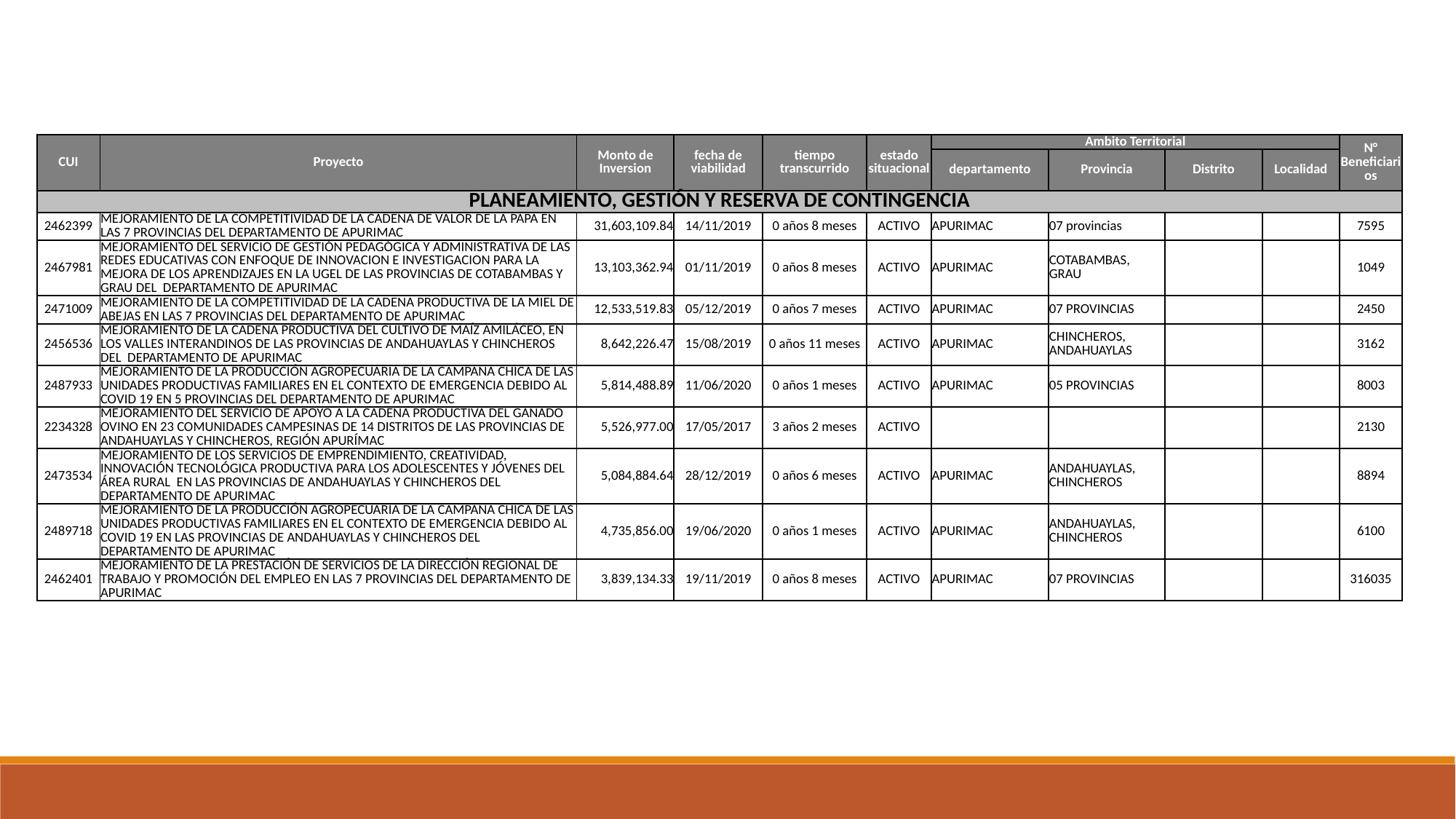

| CUI | Proyecto | Monto de Inversion | fecha de viabilidad | tiempo transcurrido | estado situacional | Ambito Territorial |  |  |  | N° Beneficiarios |
| --- | --- | --- | --- | --- | --- | --- | --- | --- | --- | --- |
|  |  |  |  |  | departamento | departamento | Provincia | Distrito | Localidad |  |
| PLANEAMIENTO, GESTIÓN Y RESERVA DE CONTINGENCIA |  |  |  |  |  |  |  |  |  |  |
| 2462399 | MEJORAMIENTO DE LA COMPETITIVIDAD DE LA CADENA DE VALOR DE LA PAPA EN LAS 7 PROVINCIAS DEL DEPARTAMENTO DE APURIMAC | 31,603,109.84 | 14/11/2019 | 0 años 8 meses | ACTIVO | APURIMAC | 07 provincias |  |  | 7595 |
| 2467981 | MEJORAMIENTO DEL SERVICIO DE GESTIÓN PEDAGÓGICA Y ADMINISTRATIVA DE LAS REDES EDUCATIVAS CON ENFOQUE DE INNOVACION E INVESTIGACION PARA LA MEJORA DE LOS APRENDIZAJES EN LA UGEL DE LAS PROVINCIAS DE COTABAMBAS Y GRAU DEL DEPARTAMENTO DE APURIMAC | 13,103,362.94 | 01/11/2019 | 0 años 8 meses | ACTIVO | APURIMAC | COTABAMBAS, GRAU |  |  | 1049 |
| 2471009 | MEJORAMIENTO DE LA COMPETITIVIDAD DE LA CADENA PRODUCTIVA DE LA MIEL DE ABEJAS EN LAS 7 PROVINCIAS DEL DEPARTAMENTO DE APURIMAC | 12,533,519.83 | 05/12/2019 | 0 años 7 meses | ACTIVO | APURIMAC | 07 PROVINCIAS |  |  | 2450 |
| 2456536 | MEJORAMIENTO DE LA CADENA PRODUCTIVA DEL CULTIVO DE MAÍZ AMILÁCEO, EN LOS VALLES INTERANDINOS DE LAS PROVINCIAS DE ANDAHUAYLAS Y CHINCHEROS DEL DEPARTAMENTO DE APURIMAC | 8,642,226.47 | 15/08/2019 | 0 años 11 meses | ACTIVO | APURIMAC | CHINCHEROS, ANDAHUAYLAS |  |  | 3162 |
| 2487933 | MEJORAMIENTO DE LA PRODUCCIÓN AGROPECUARIA DE LA CAMPAÑA CHICA DE LAS UNIDADES PRODUCTIVAS FAMILIARES EN EL CONTEXTO DE EMERGENCIA DEBIDO AL COVID 19 EN 5 PROVINCIAS DEL DEPARTAMENTO DE APURIMAC | 5,814,488.89 | 11/06/2020 | 0 años 1 meses | ACTIVO | APURIMAC | 05 PROVINCIAS |  |  | 8003 |
| 2234328 | MEJORAMIENTO DEL SERVICIO DE APOYO A LA CADENA PRODUCTIVA DEL GANADO OVINO EN 23 COMUNIDADES CAMPESINAS DE 14 DISTRITOS DE LAS PROVINCIAS DE ANDAHUAYLAS Y CHINCHEROS, REGIÓN APURÍMAC | 5,526,977.00 | 17/05/2017 | 3 años 2 meses | ACTIVO |  |  |  |  | 2130 |
| 2473534 | MEJORAMIENTO DE LOS SERVICIOS DE EMPRENDIMIENTO, CREATIVIDAD, INNOVACIÓN TECNOLÓGICA PRODUCTIVA PARA LOS ADOLESCENTES Y JÓVENES DEL ÁREA RURAL EN LAS PROVINCIAS DE ANDAHUAYLAS Y CHINCHEROS DEL DEPARTAMENTO DE APURIMAC | 5,084,884.64 | 28/12/2019 | 0 años 6 meses | ACTIVO | APURIMAC | ANDAHUAYLAS, CHINCHEROS |  |  | 8894 |
| 2489718 | MEJORAMIENTO DE LA PRODUCCIÓN AGROPECUARIA DE LA CAMPAÑA CHICA DE LAS UNIDADES PRODUCTIVAS FAMILIARES EN EL CONTEXTO DE EMERGENCIA DEBIDO AL COVID 19 EN LAS PROVINCIAS DE ANDAHUAYLAS Y CHINCHEROS DEL DEPARTAMENTO DE APURIMAC | 4,735,856.00 | 19/06/2020 | 0 años 1 meses | ACTIVO | APURIMAC | ANDAHUAYLAS, CHINCHEROS |  |  | 6100 |
| 2462401 | MEJORAMIENTO DE LA PRESTACIÓN DE SERVICIOS DE LA DIRECCIÓN REGIONAL DE TRABAJO Y PROMOCIÓN DEL EMPLEO EN LAS 7 PROVINCIAS DEL DEPARTAMENTO DE APURIMAC | 3,839,134.33 | 19/11/2019 | 0 años 8 meses | ACTIVO | APURIMAC | 07 PROVINCIAS |  |  | 316035 |